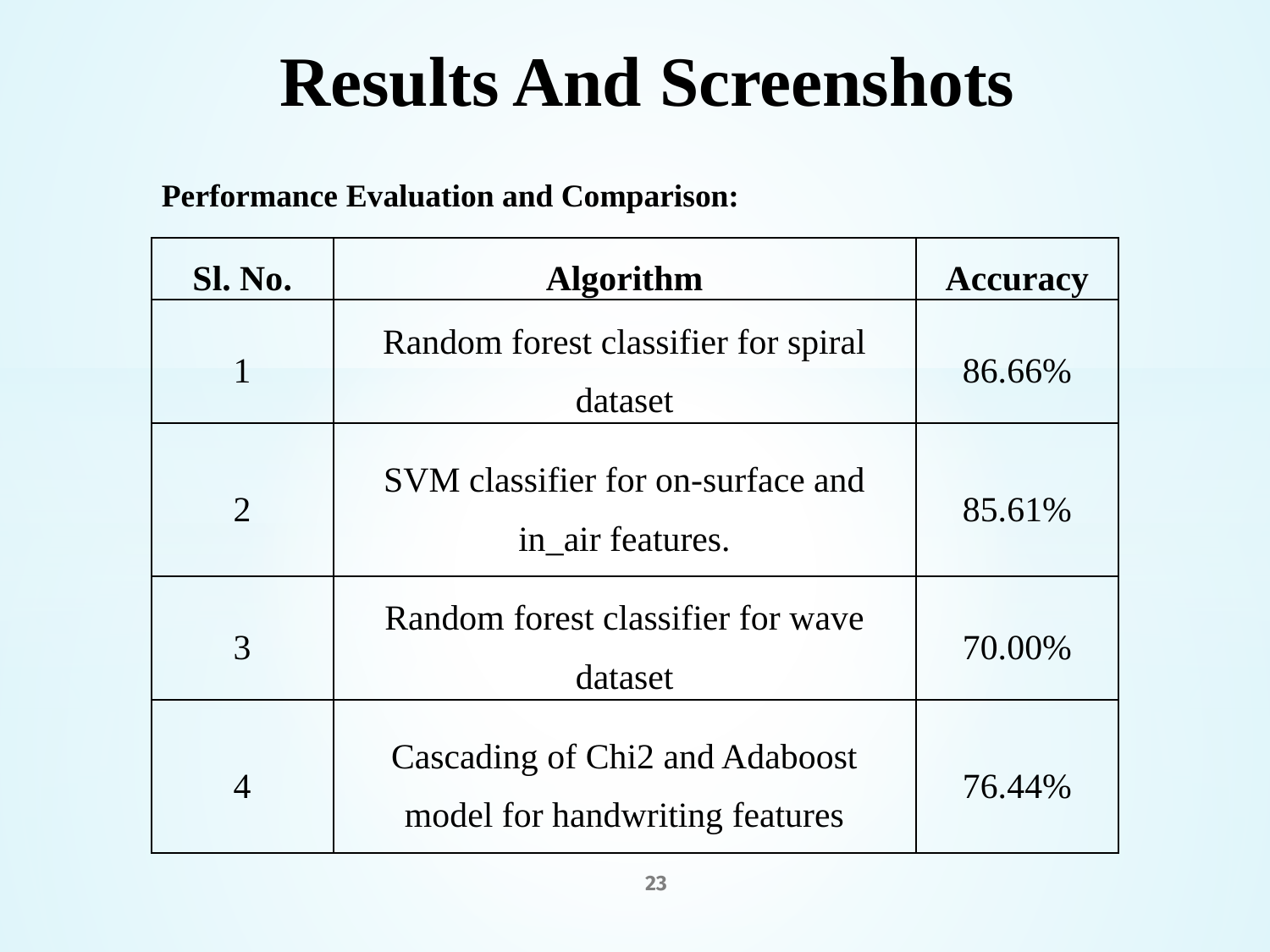

# Results And Screenshots
Performance Evaluation and Comparison:
| Sl. No. | Algorithm | Accuracy |
| --- | --- | --- |
| 1 | Random forest classifier for spiral dataset | 86.66% |
| 2 | SVM classifier for on-surface and in\_air features. | 85.61% |
| 3 | Random forest classifier for wave dataset | 70.00% |
| 4 | Cascading of Chi2 and Adaboost model for handwriting features | 76.44% |
23